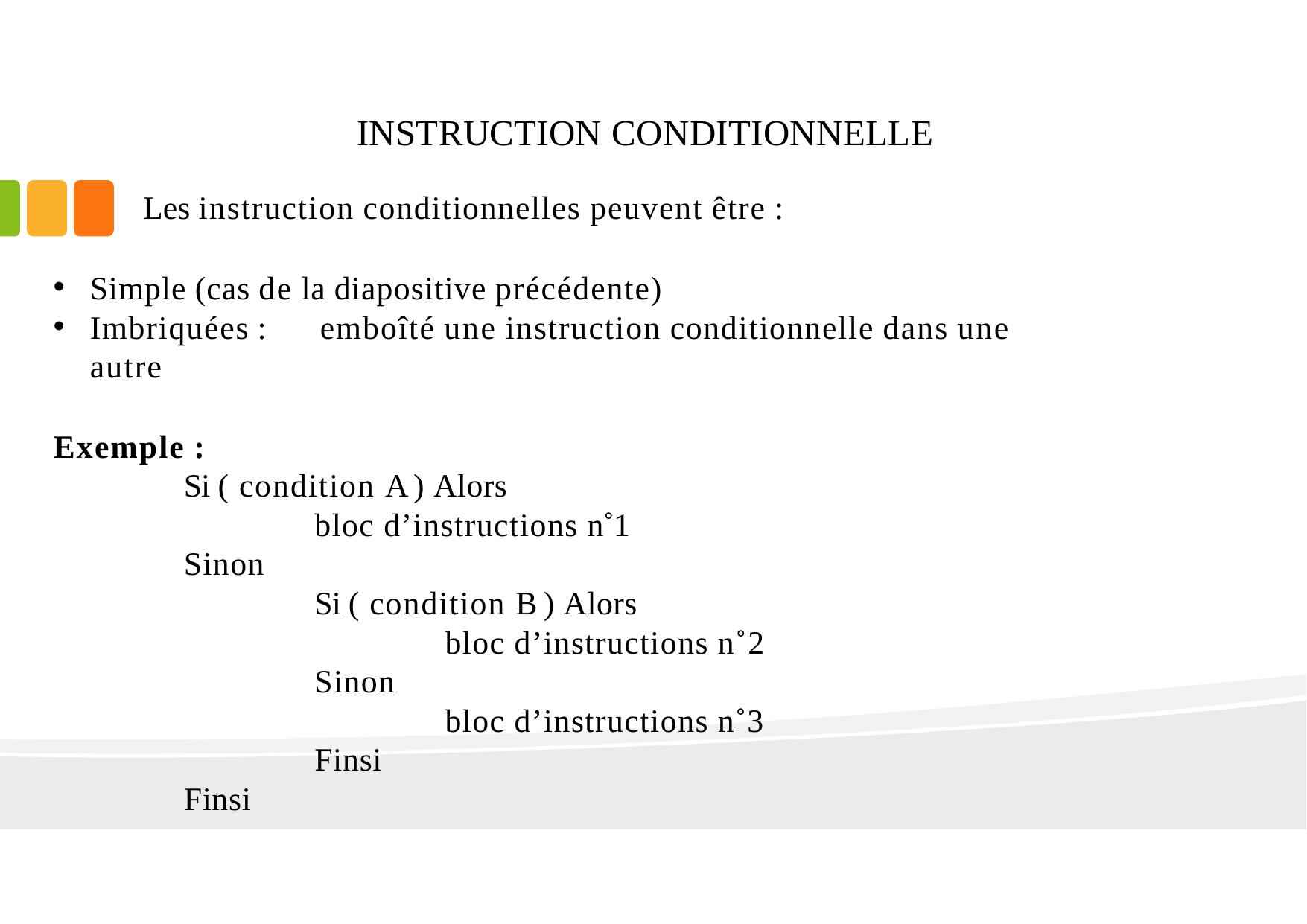

# INSTRUCTION CONDITIONNELLE
Les instruction conditionnelles peuvent être :

Simple (cas de la diapositive précédente)
Imbriquées :	emboîté une instruction conditionnelle dans une autre

Exemple :
Si ( condition A ) Alors
bloc d’instructions n˚1
Sinon
Si ( condition B ) Alors
bloc d’instructions n˚2
Sinon
bloc d’instructions n˚3
Finsi
Finsi